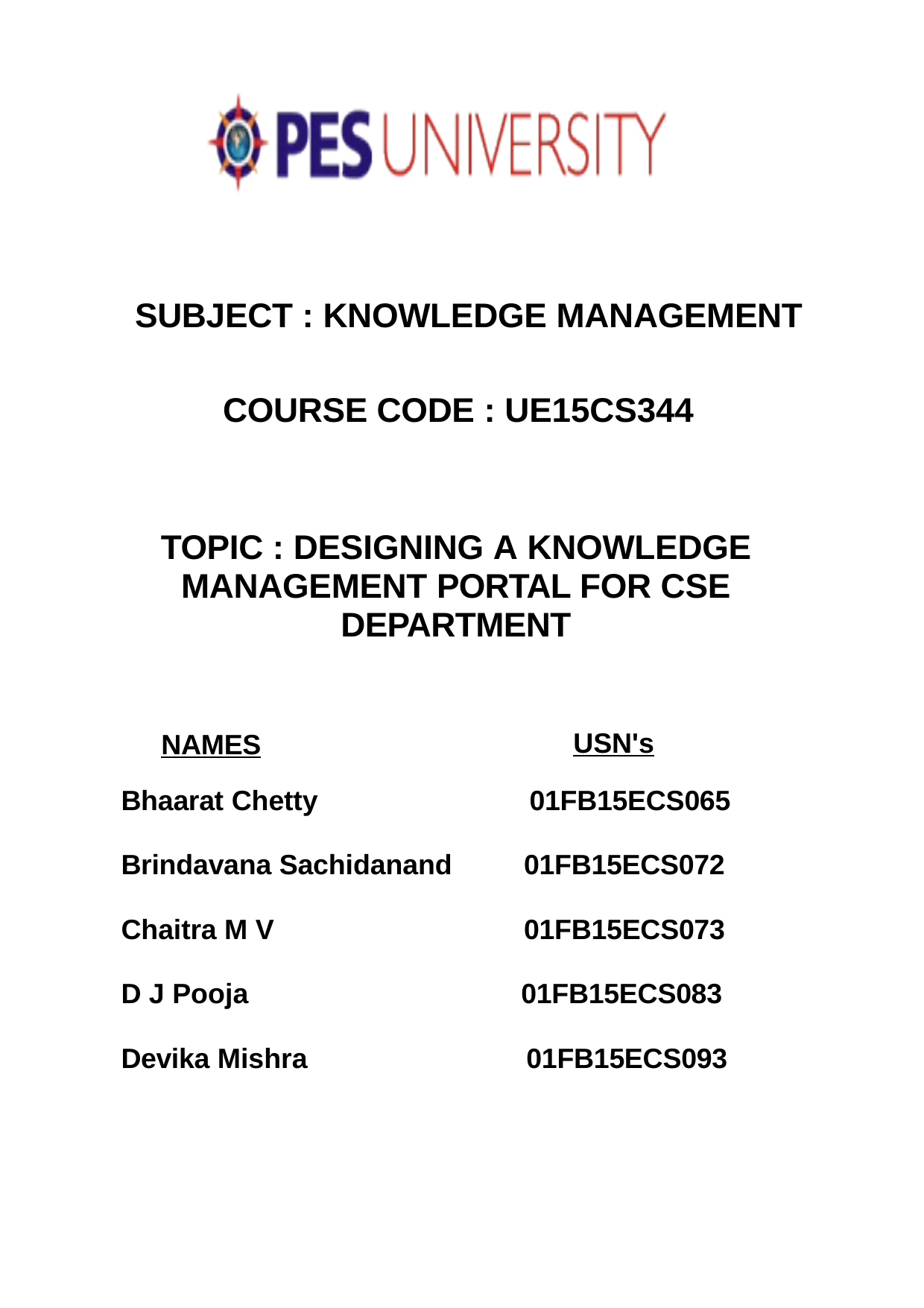

SUBJECT : KNOWLEDGE MANAGEMENT

COURSE CODE : UE15CS344

TOPIC : DESIGNING A KNOWLEDGE  MANAGEMENT PORTAL FOR CSE  DEPARTMENT
USN's
NAMES
Bhaarat Chetty
01FB15ECS065
Brindavana Sachidanand
01FB15ECS072
Chaitra M V
01FB15ECS073
D J Pooja
01FB15ECS083
Devika Mishra
01FB15ECS093